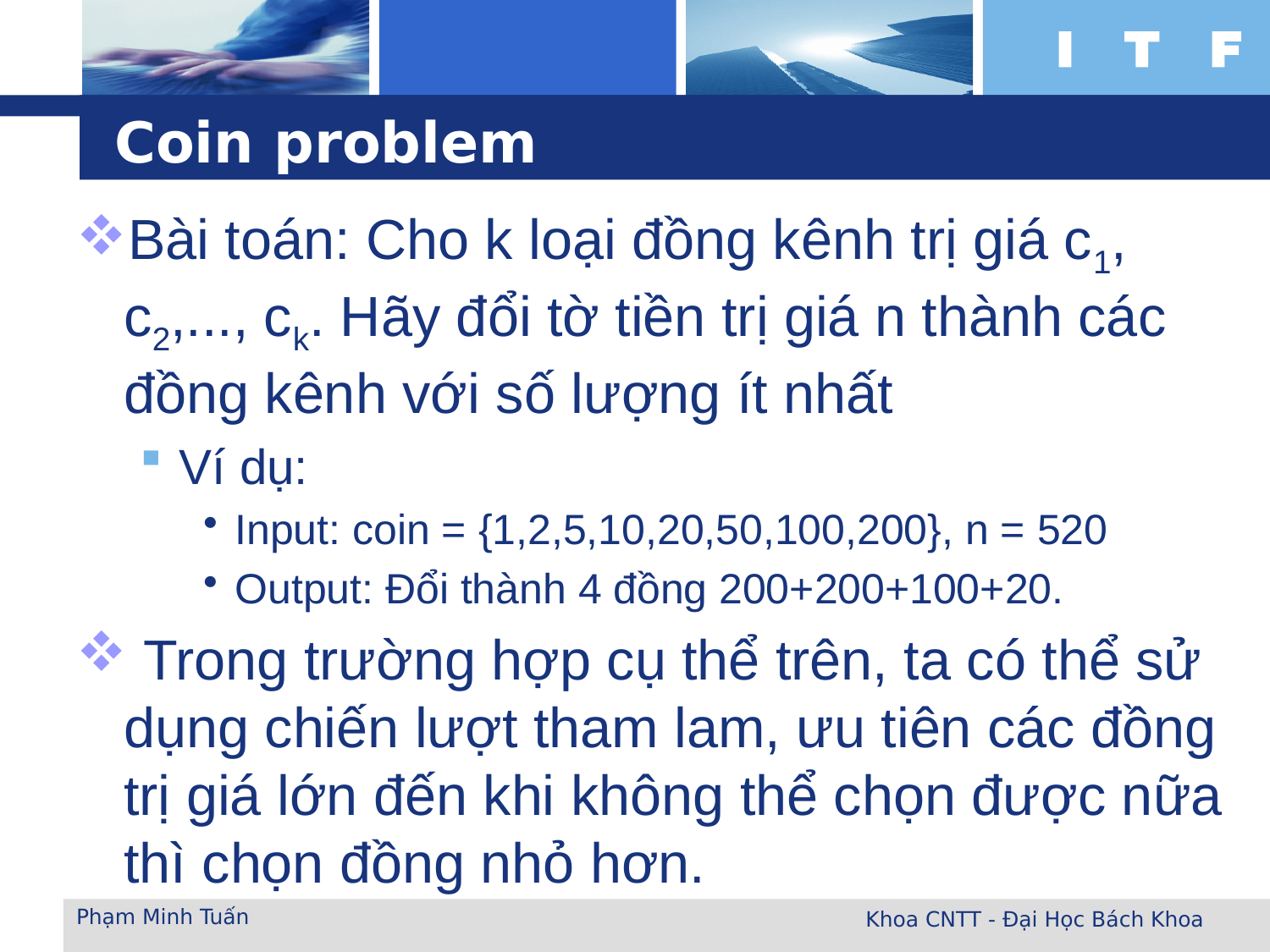

# Coin problem
Bài toán: Cho k loại đồng kênh trị giá c1, c2,..., ck. Hãy đổi tờ tiền trị giá n thành các đồng kênh với số lượng ít nhất
Ví dụ:
Input: coin = {1,2,5,10,20,50,100,200}, n = 520
Output: Đổi thành 4 đồng 200+200+100+20.
 Trong trường hợp cụ thể trên, ta có thể sử dụng chiến lượt tham lam, ưu tiên các đồng trị giá lớn đến khi không thể chọn được nữa thì chọn đồng nhỏ hơn.
Phạm Minh Tuấn
Khoa CNTT - Đại Học Bách Khoa